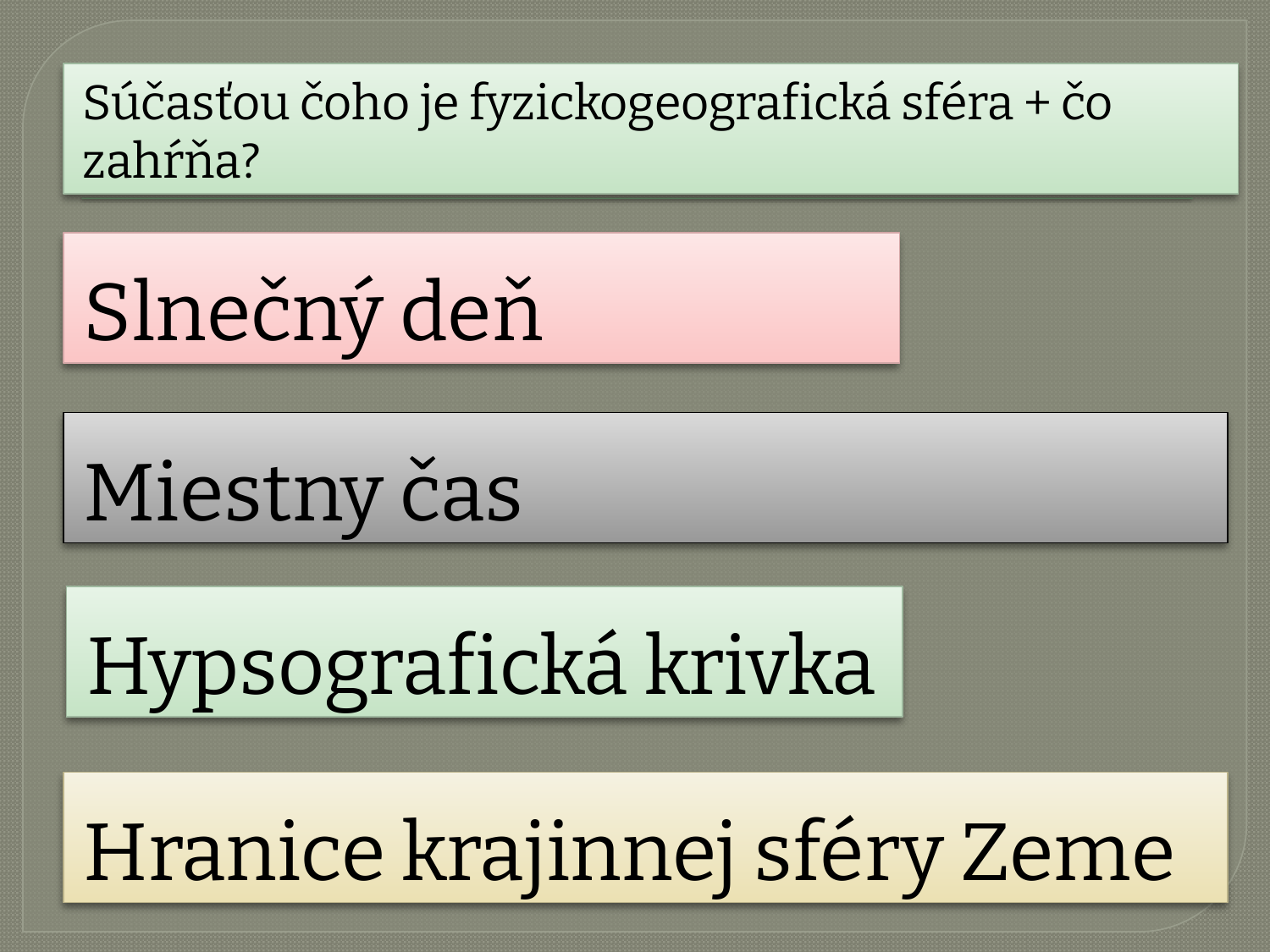

#
Súčasťou čoho je fyzickogeografická sféra + čo zahŕňa?

Slnečný deň
Miestny čas
Hypsografická krivka
Hranice krajinnej sféry Zeme